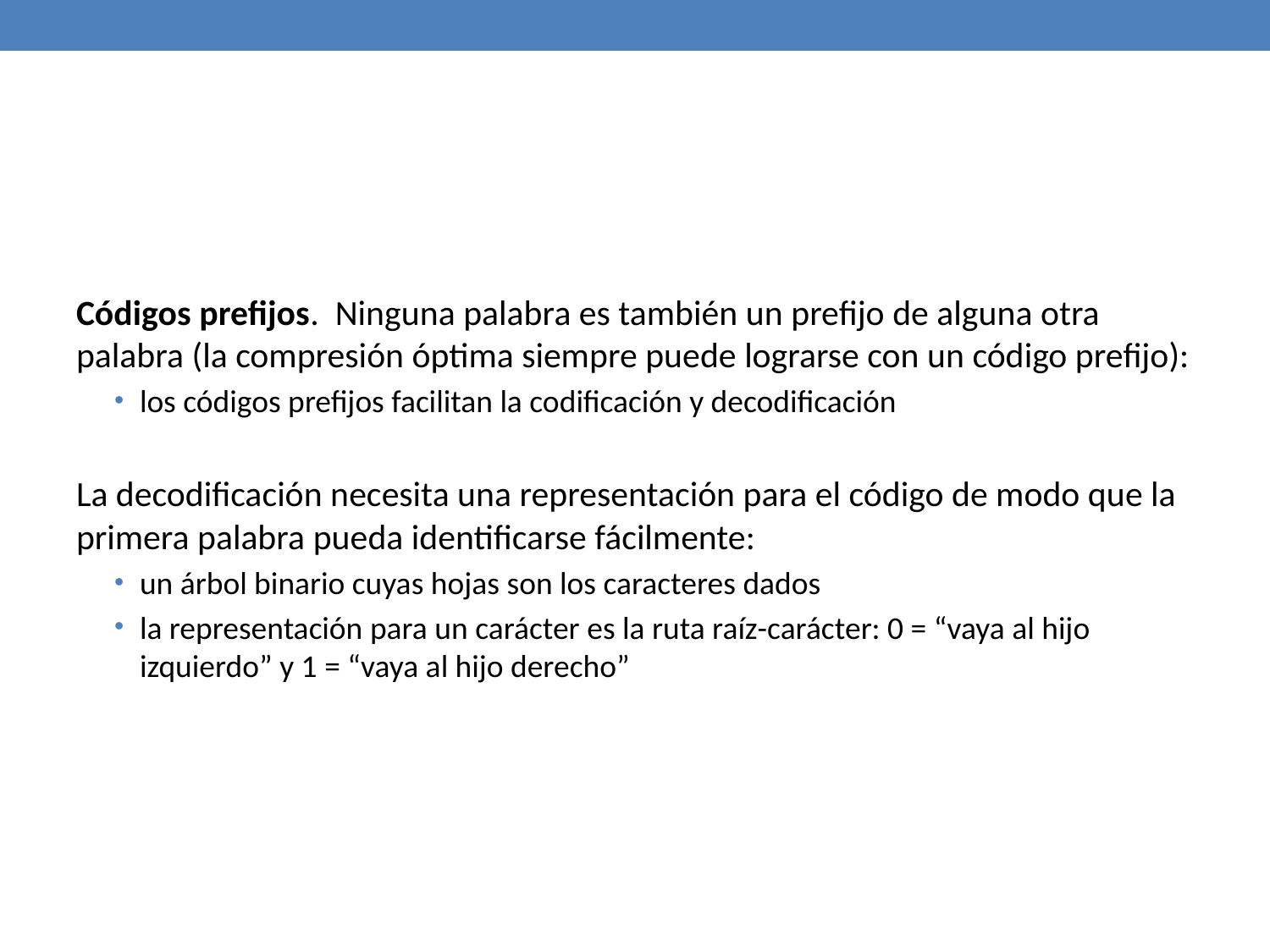

Códigos prefijos.  Ninguna palabra es también un prefijo de alguna otra palabra (la compresión óptima siempre puede lograrse con un código prefijo):
los códigos prefijos facilitan la codificación y decodificación
La decodificación necesita una representación para el código de modo que la primera palabra pueda identificarse fácilmente:
un árbol binario cuyas hojas son los caracteres dados
la representación para un carácter es la ruta raíz-carácter: 0 = “vaya al hijo izquierdo” y 1 = “vaya al hijo derecho”